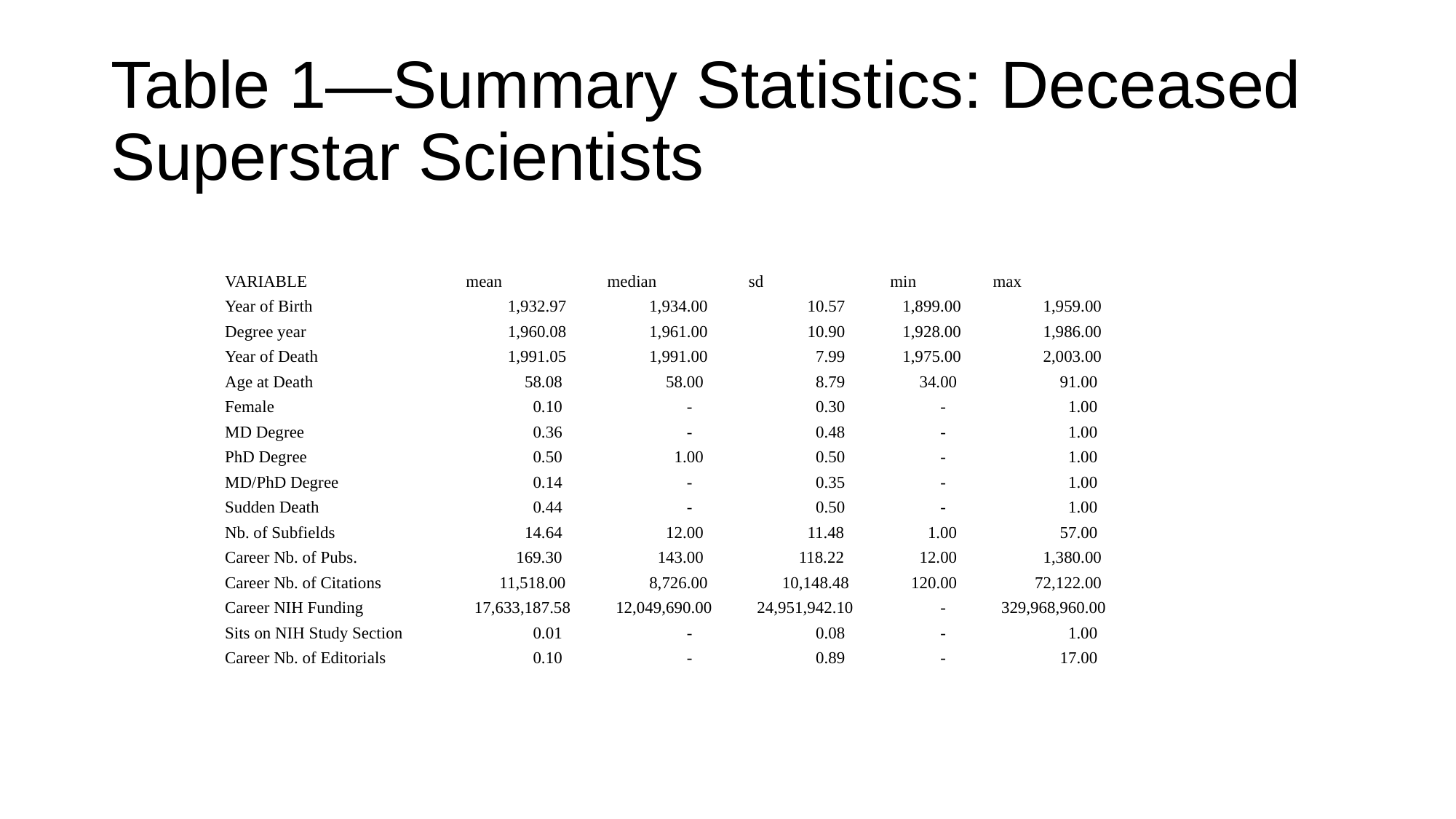

# Table 1—Summary Statistics: Deceased Superstar Scientists
| VARIABLE | mean | median | sd | min | max |
| --- | --- | --- | --- | --- | --- |
| Year of Birth | 1,932.97 | 1,934.00 | 10.57 | 1,899.00 | 1,959.00 |
| Degree year | 1,960.08 | 1,961.00 | 10.90 | 1,928.00 | 1,986.00 |
| Year of Death | 1,991.05 | 1,991.00 | 7.99 | 1,975.00 | 2,003.00 |
| Age at Death | 58.08 | 58.00 | 8.79 | 34.00 | 91.00 |
| Female | 0.10 | - | 0.30 | - | 1.00 |
| MD Degree | 0.36 | - | 0.48 | - | 1.00 |
| PhD Degree | 0.50 | 1.00 | 0.50 | - | 1.00 |
| MD/PhD Degree | 0.14 | - | 0.35 | - | 1.00 |
| Sudden Death | 0.44 | - | 0.50 | - | 1.00 |
| Nb. of Subfields | 14.64 | 12.00 | 11.48 | 1.00 | 57.00 |
| Career Nb. of Pubs. | 169.30 | 143.00 | 118.22 | 12.00 | 1,380.00 |
| Career Nb. of Citations | 11,518.00 | 8,726.00 | 10,148.48 | 120.00 | 72,122.00 |
| Career NIH Funding | 17,633,187.58 | 12,049,690.00 | 24,951,942.10 | - | 329,968,960.00 |
| Sits on NIH Study Section | 0.01 | - | 0.08 | - | 1.00 |
| Career Nb. of Editorials | 0.10 | - | 0.89 | - | 17.00 |